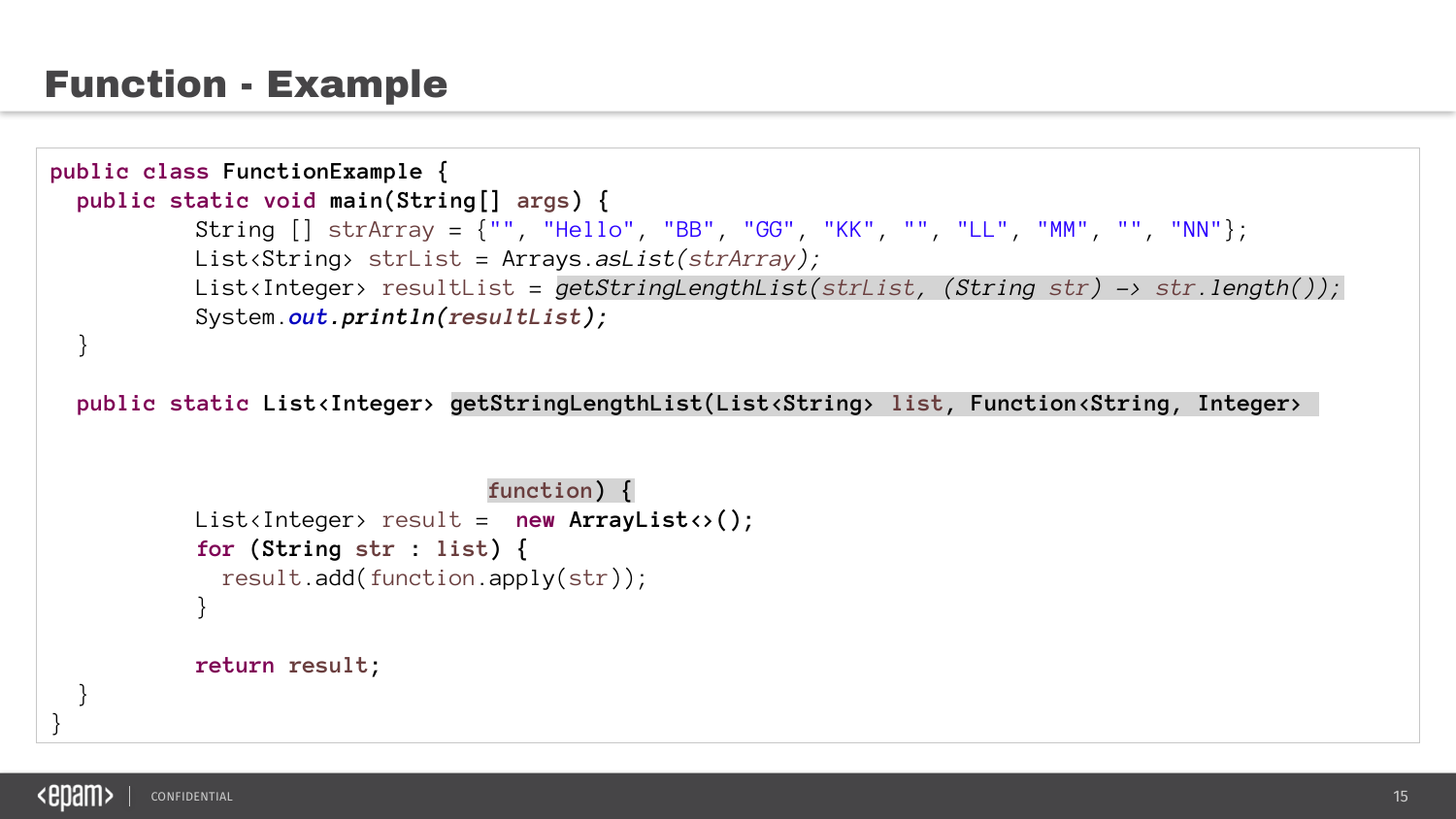

Function - Example
public class FunctionExample {
  public static void main(String[] args) {
	String [] strArray = {"", "Hello", "BB", "GG", "KK", "", "LL", "MM", "", "NN"};
	List<String> strList = Arrays.asList(strArray);
	List<Integer> resultList = getStringLengthList(strList, (String str) -> str.length());
	System.out.println(resultList);
  }

  public static List<Integer> getStringLengthList(List<String> list, Function<String, Integer> 																						function) {
	List<Integer> result =  new ArrayList<>();
	for (String str : list) {
	  result.add(function.apply(str));
	}

	return result;
  }
}